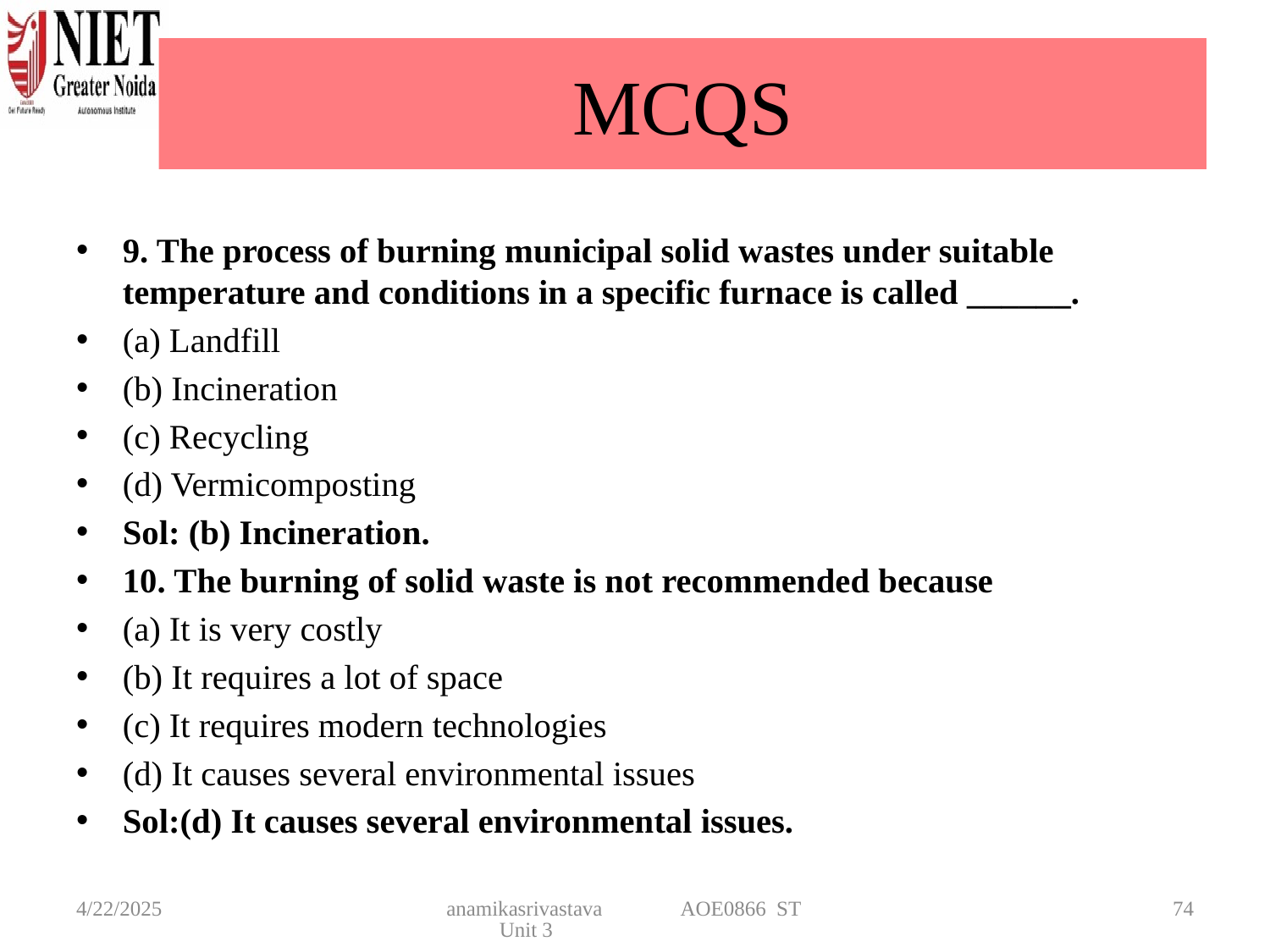

# MCQS
9. The process of burning municipal solid wastes under suitable temperature and conditions in a specific furnace is called ______.
(a) Landfill
(b) Incineration
(c) Recycling
(d) Vermicomposting
Sol: (b) Incineration.
10. The burning of solid waste is not recommended because
(a) It is very costly
(b) It requires a lot of space
(c) It requires modern technologies
(d) It causes several environmental issues
Sol:(d) It causes several environmental issues.
4/22/2025
anamikasrivastava               AOE0866  ST              Unit 3
74